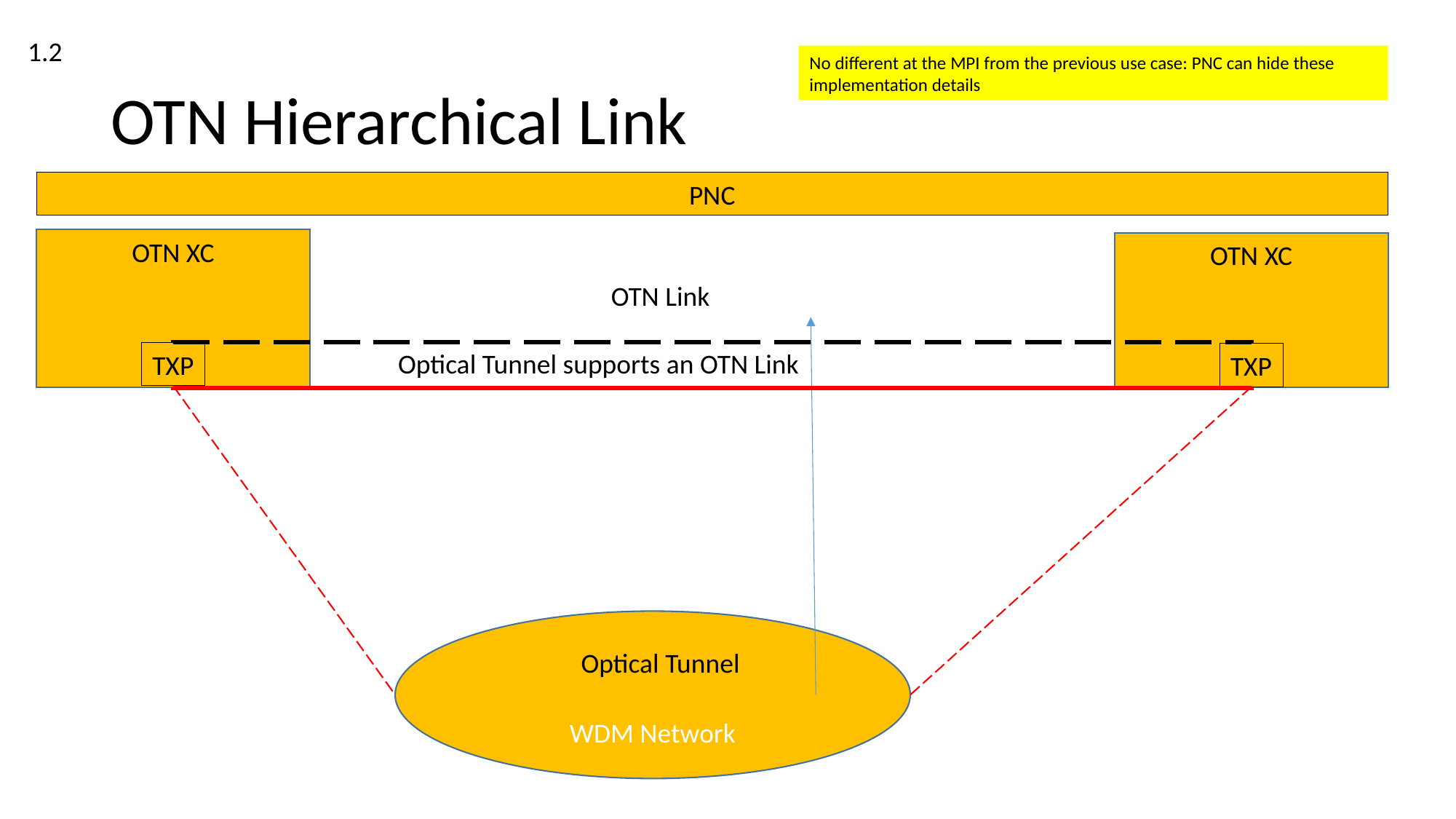

1.2
# OTN Hierarchical Link
No different at the MPI from the previous use case: PNC can hide these implementation details
PNC
OTN XC
OTN XC
OTN Link
Optical Tunnel supports an OTN Link
TXP
TXP
WDM Network
Optical Tunnel